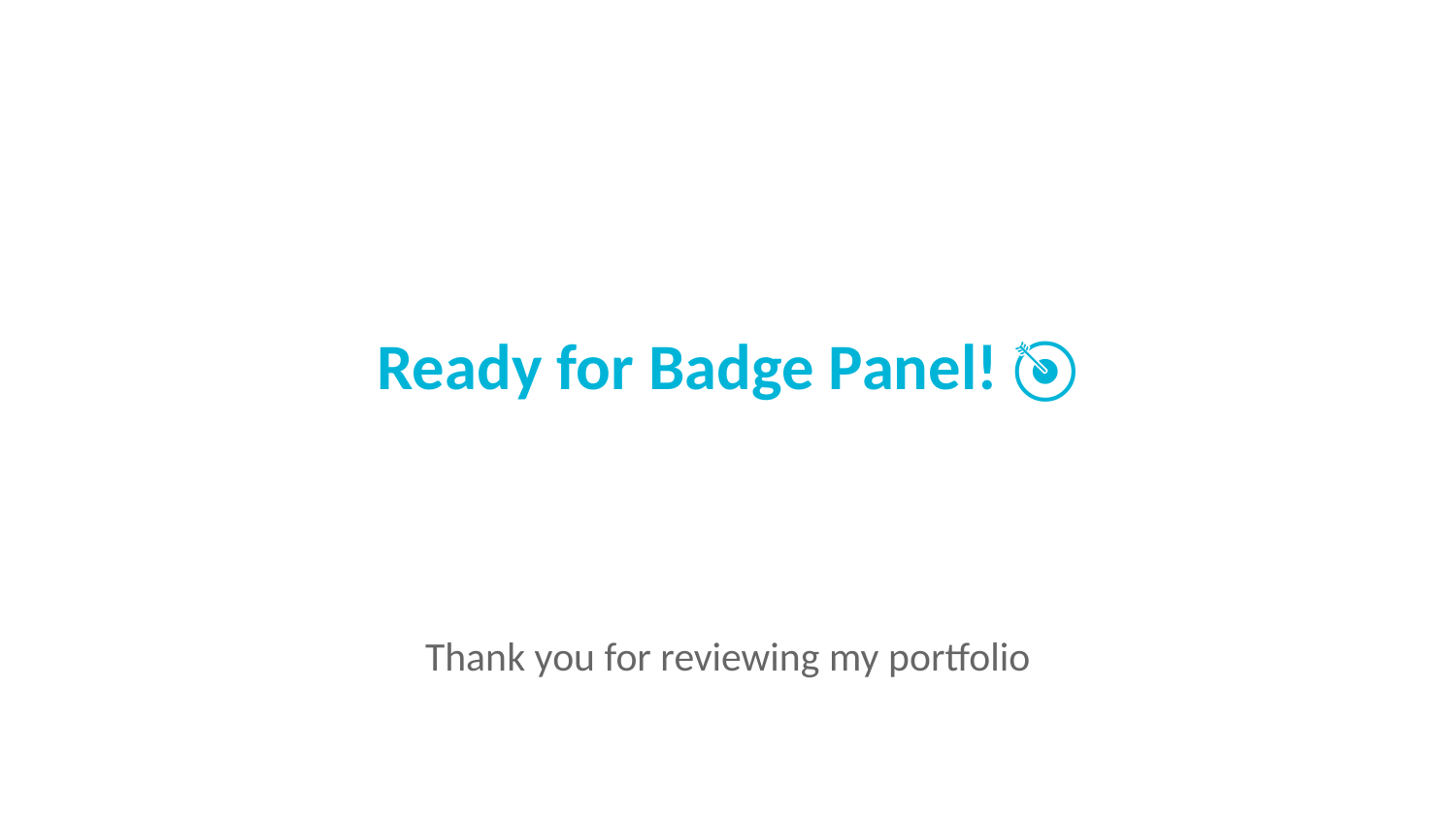

Ready for Badge Panel! 🎯
Thank you for reviewing my portfolio